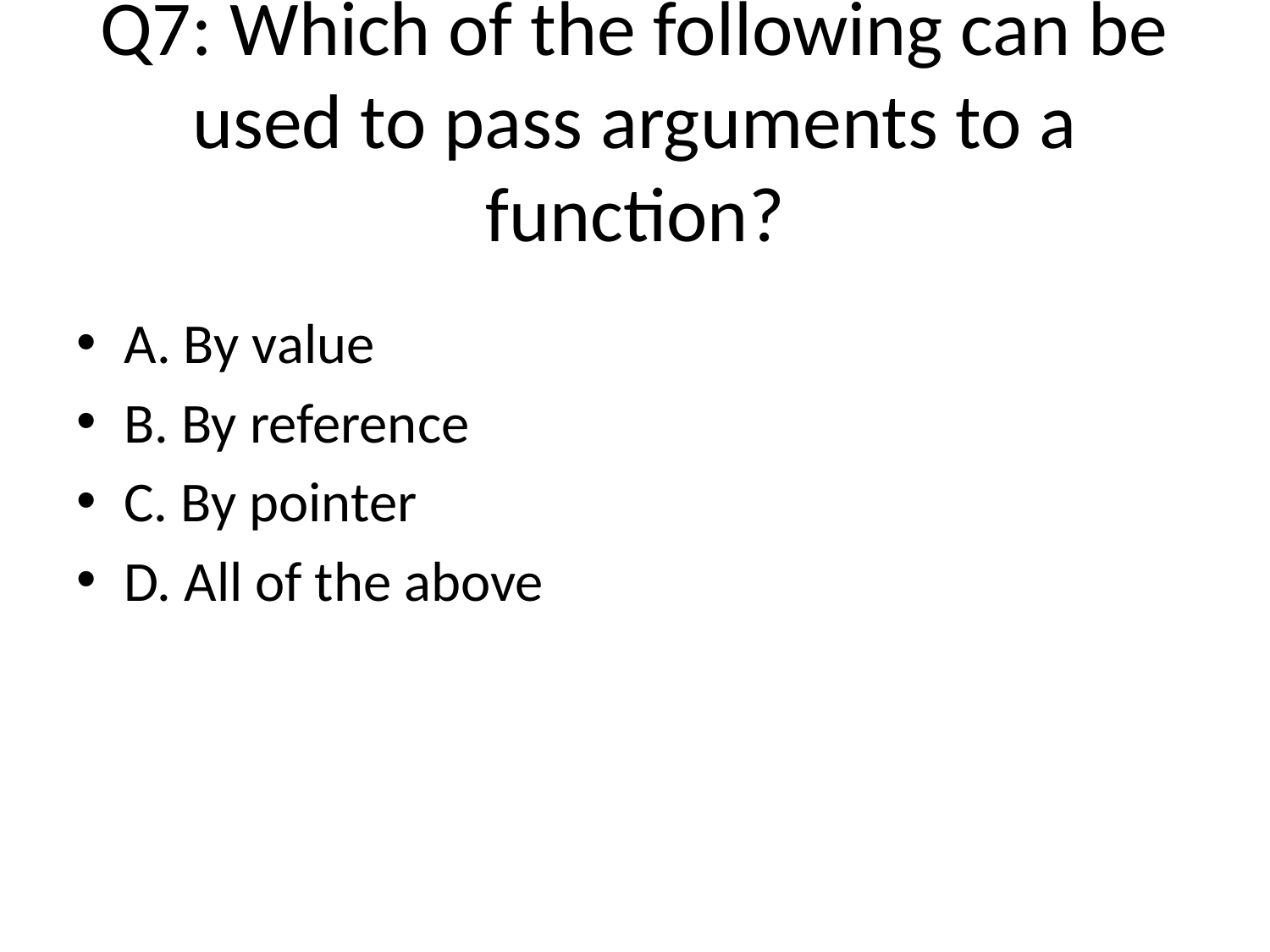

# Q7: Which of the following can be used to pass arguments to a function?

A. By value
B. By reference
C. By pointer
D. All of the above